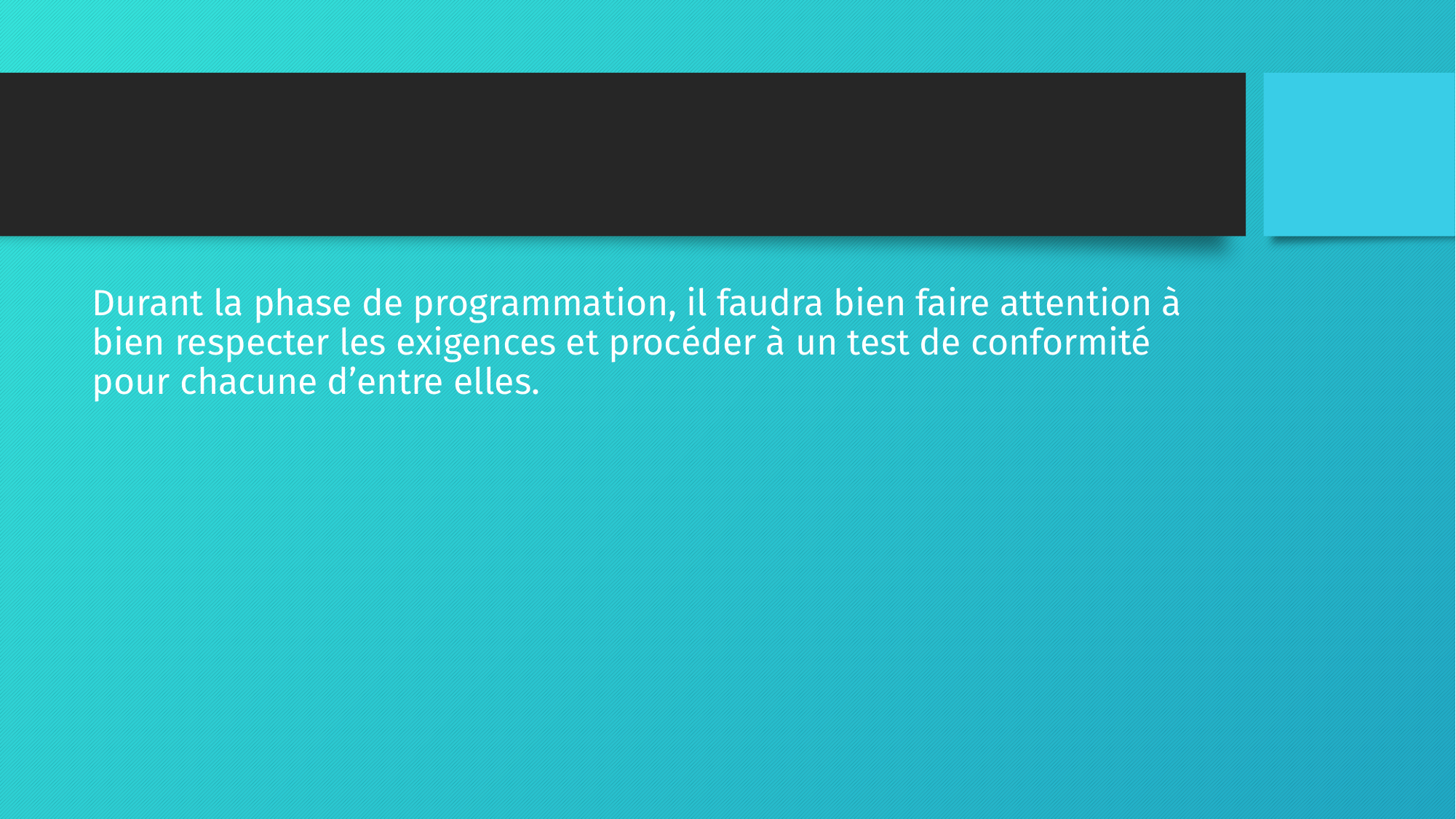

Durant la phase de programmation, il faudra bien faire attention à bien respecter les exigences et procéder à un test de conformité pour chacune d’entre elles.